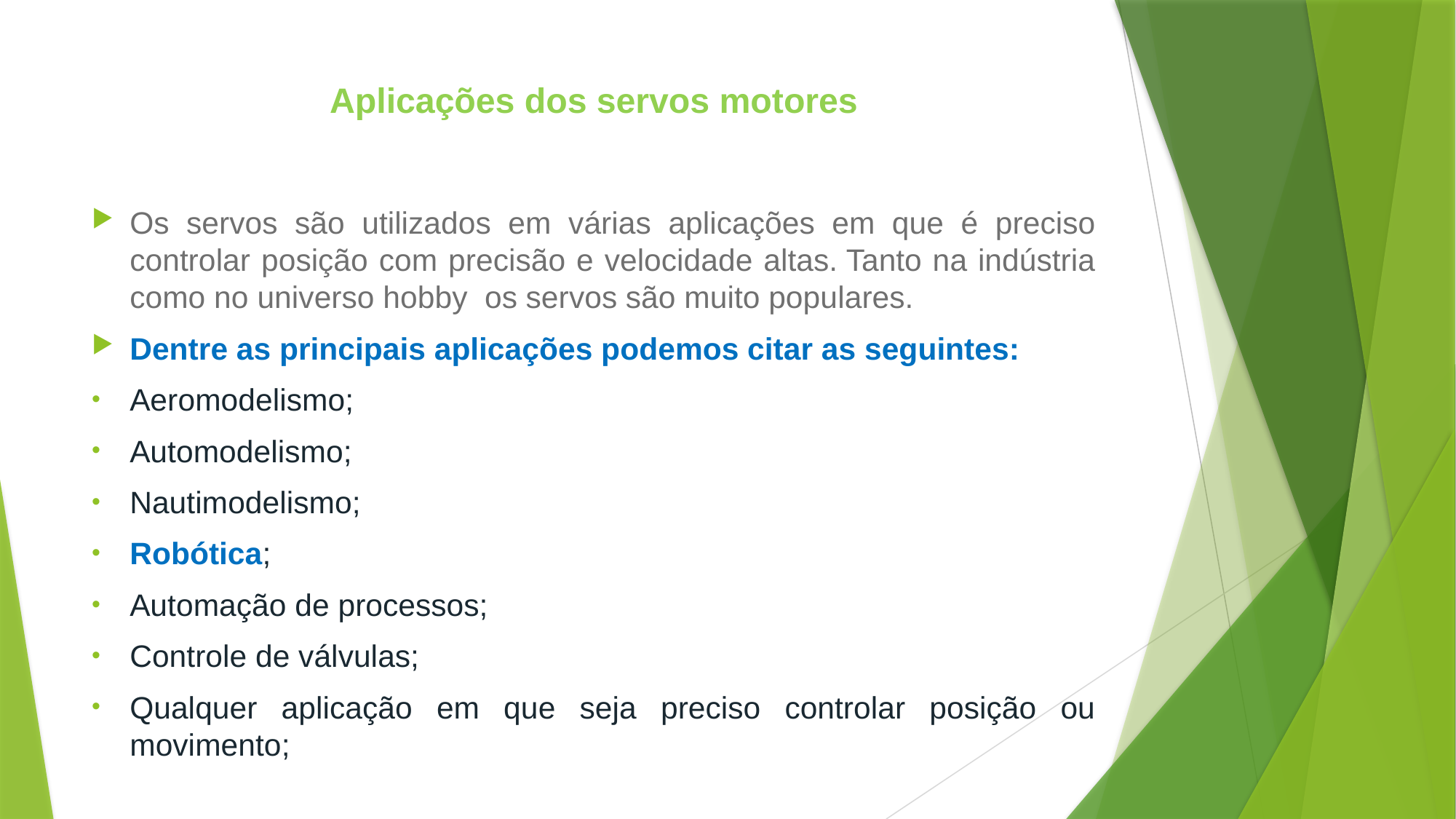

# Aplicações dos servos motores
Os servos são utilizados em várias aplicações em que é preciso controlar posição com precisão e velocidade altas. Tanto na indústria como no universo hobby  os servos são muito populares.
Dentre as principais aplicações podemos citar as seguintes:
Aeromodelismo;
Automodelismo;
Nautimodelismo;
Robótica;
Automação de processos;
Controle de válvulas;
Qualquer aplicação em que seja preciso controlar posição ou movimento;